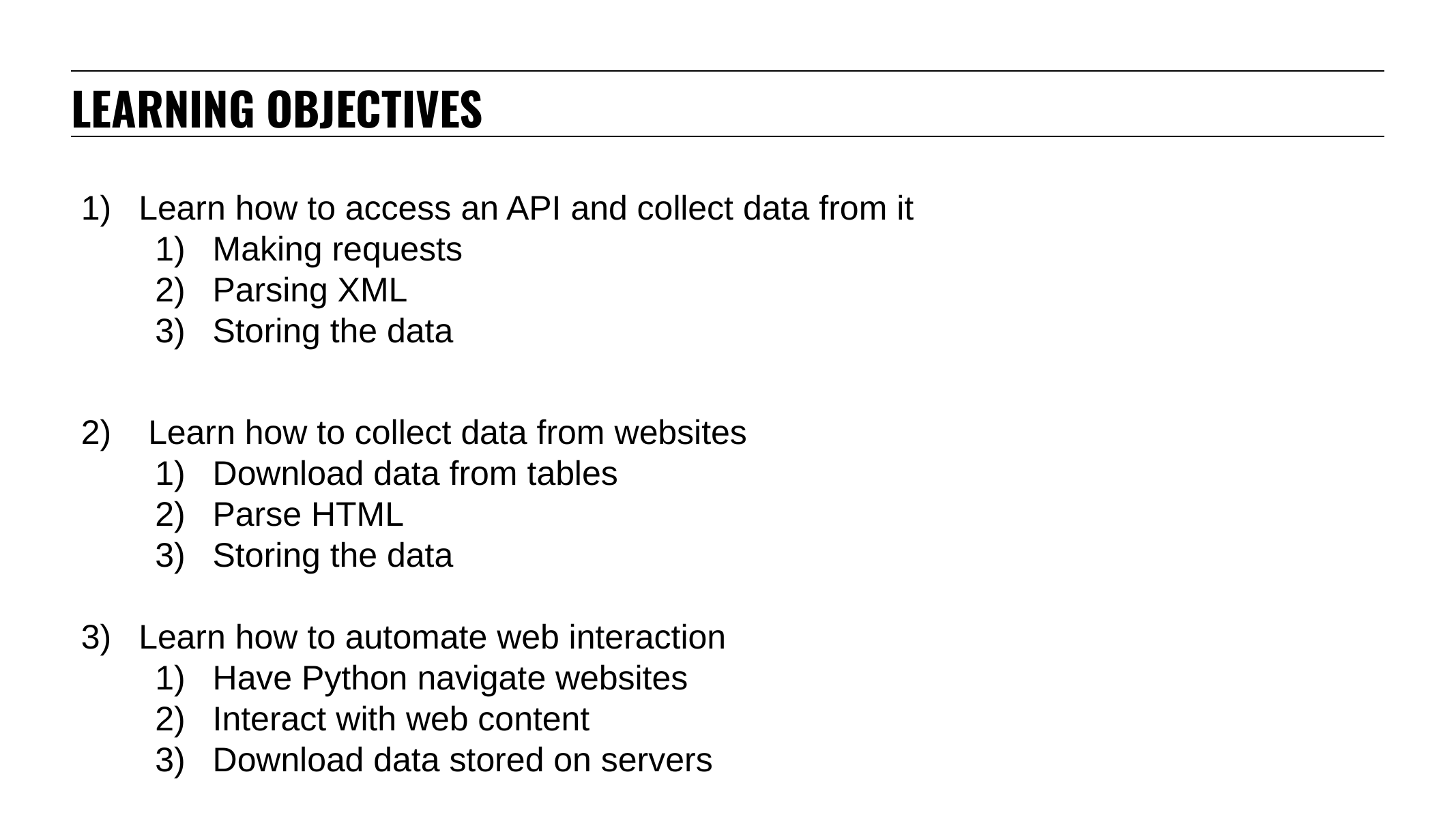

LEARNING OBJECTIVES

Learn how to access an API and collect data from it
Making requests
Parsing XML
Storing the data

 Learn how to collect data from websites
Download data from tables
Parse HTML
Storing the data

Learn how to automate web interaction
Have Python navigate websites
Interact with web content
Download data stored on servers